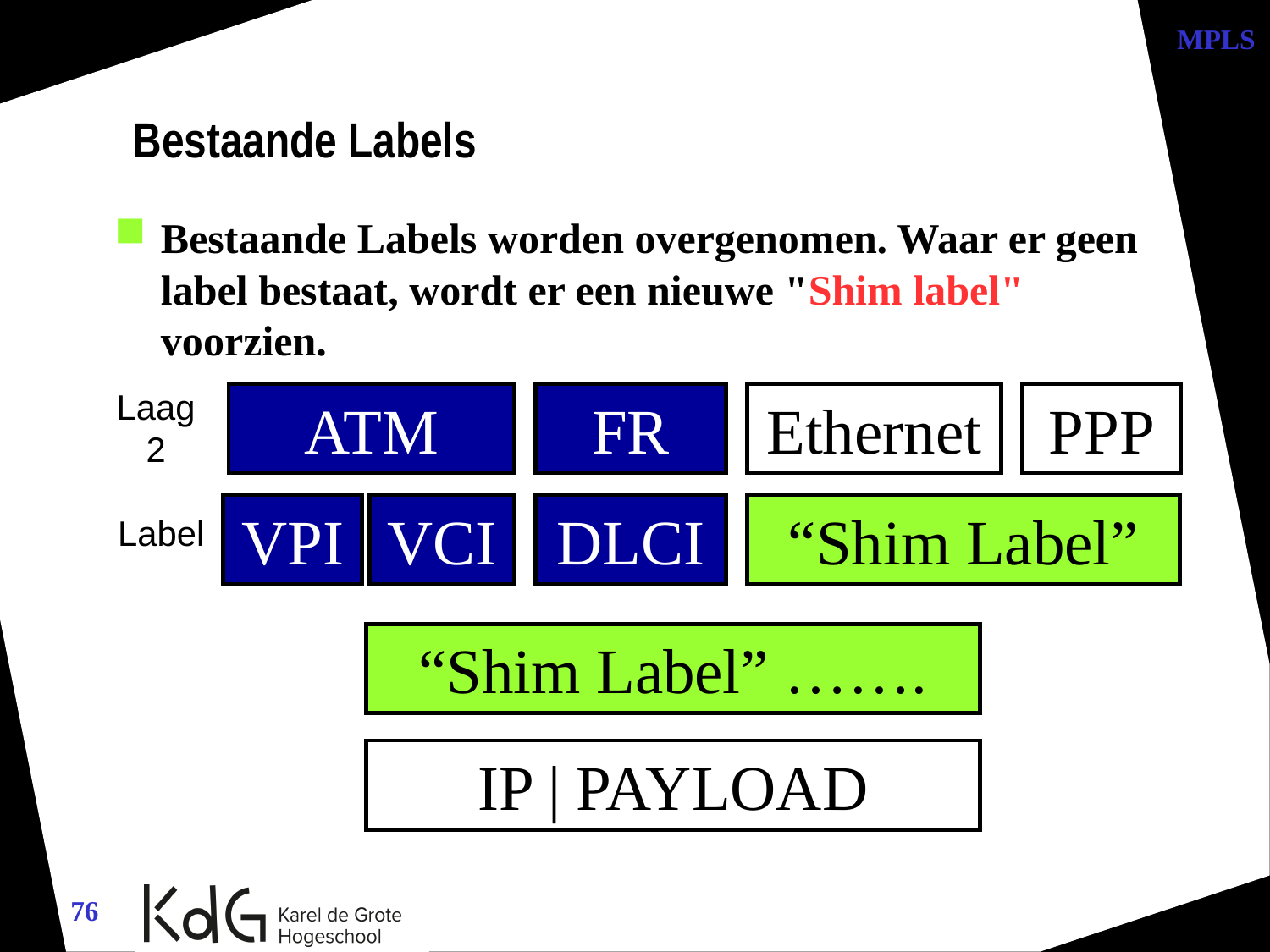

MPLS
Bestaande Labels
Bestaande Labels worden overgenomen. Waar er geen label bestaat, wordt er een nieuwe "Shim label" voorzien.
Laag
2
ATM
FR
Ethernet
PPP
VPI
VCI
DLCI
“Shim Label”
Label
“Shim Label” …….
IP | PAYLOAD